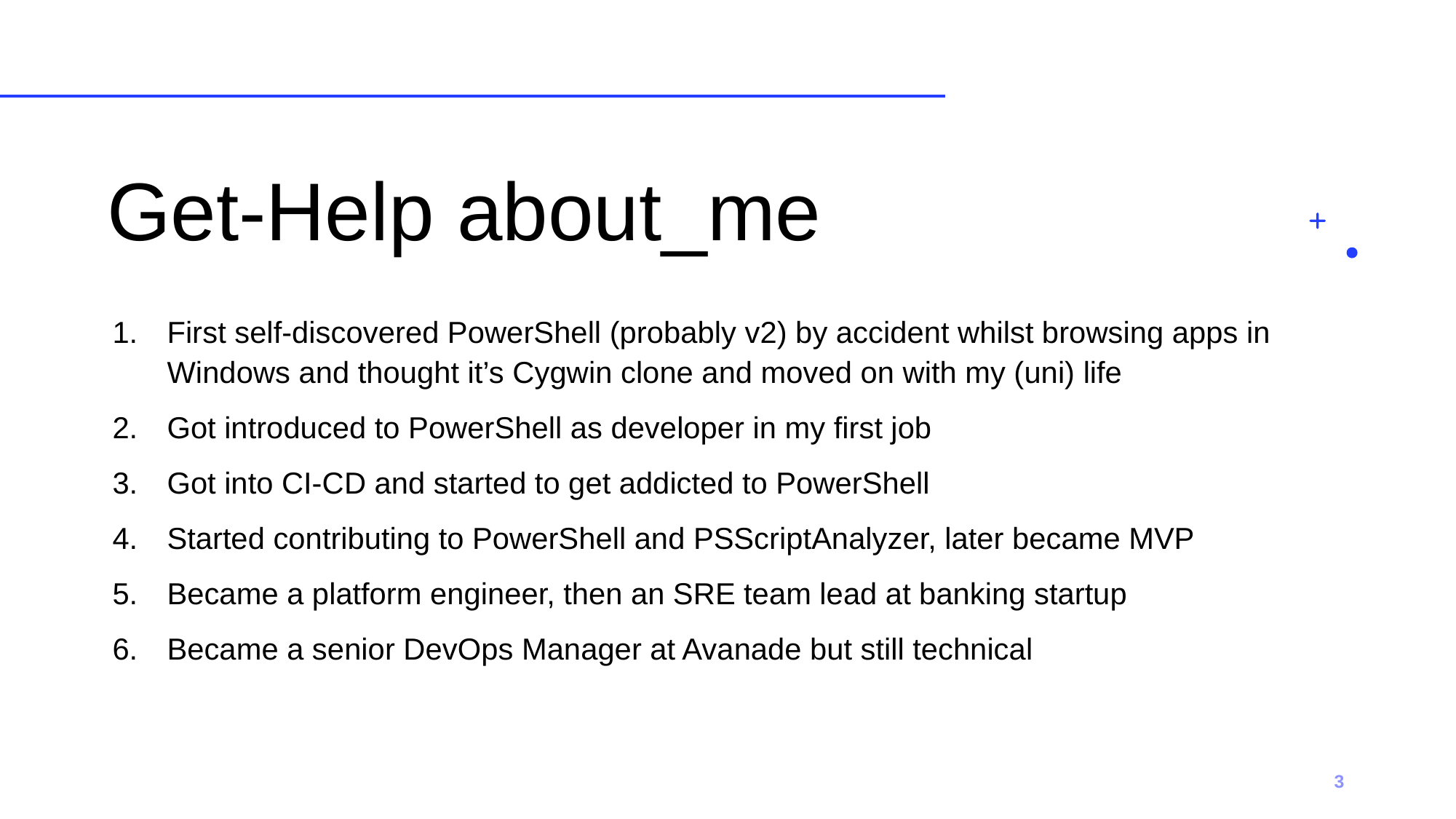

# Get-Help about_me
First self-discovered PowerShell (probably v2) by accident whilst browsing apps in Windows and thought it’s Cygwin clone and moved on with my (uni) life
Got introduced to PowerShell as developer in my first job
Got into CI-CD and started to get addicted to PowerShell
Started contributing to PowerShell and PSScriptAnalyzer, later became MVP
Became a platform engineer, then an SRE team lead at banking startup
Became a senior DevOps Manager at Avanade but still technical

3